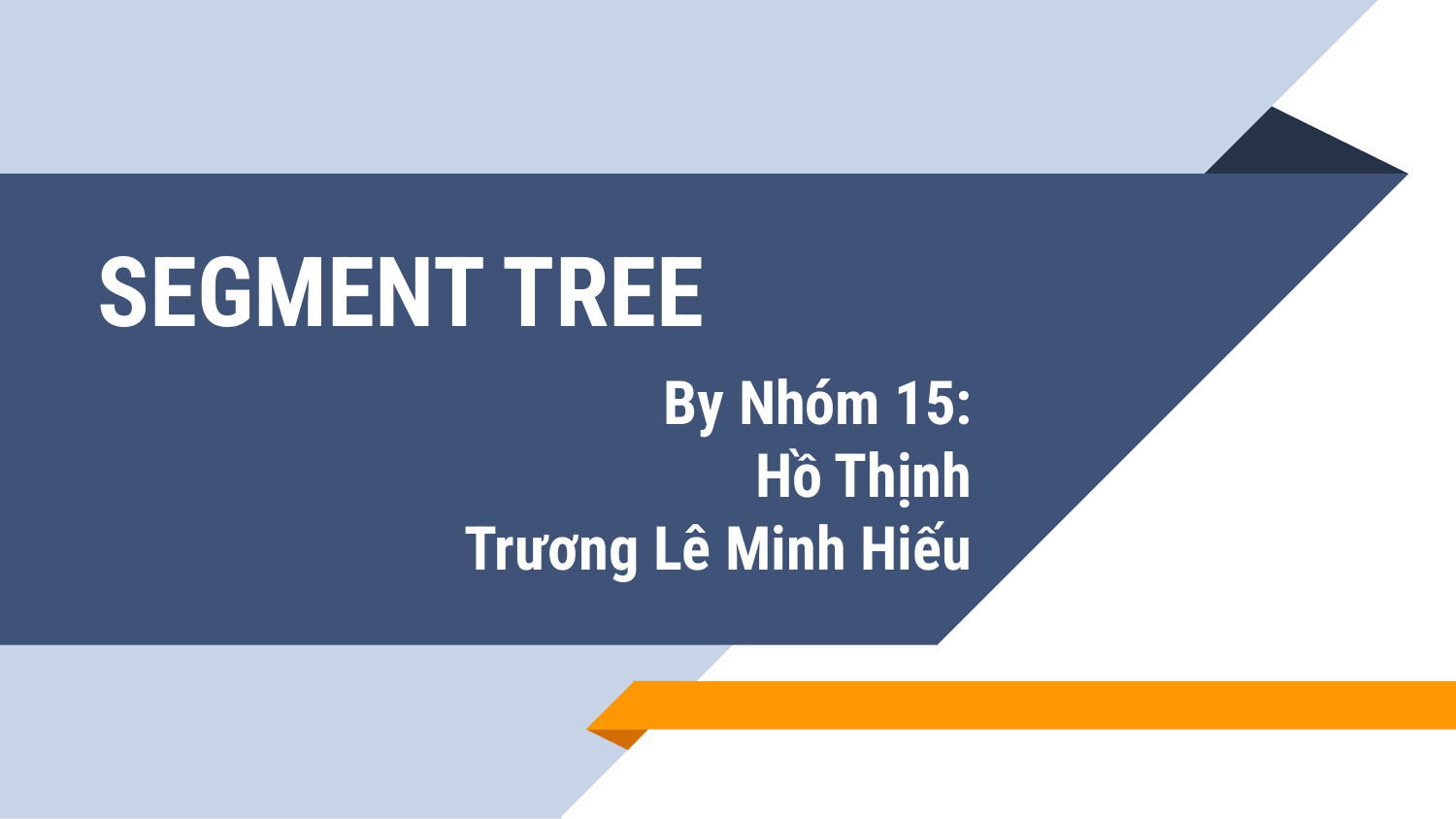

# SEGMENT TREE
By Nhóm 15:
Hồ Thịnh
Trương Lê Minh Hiếu